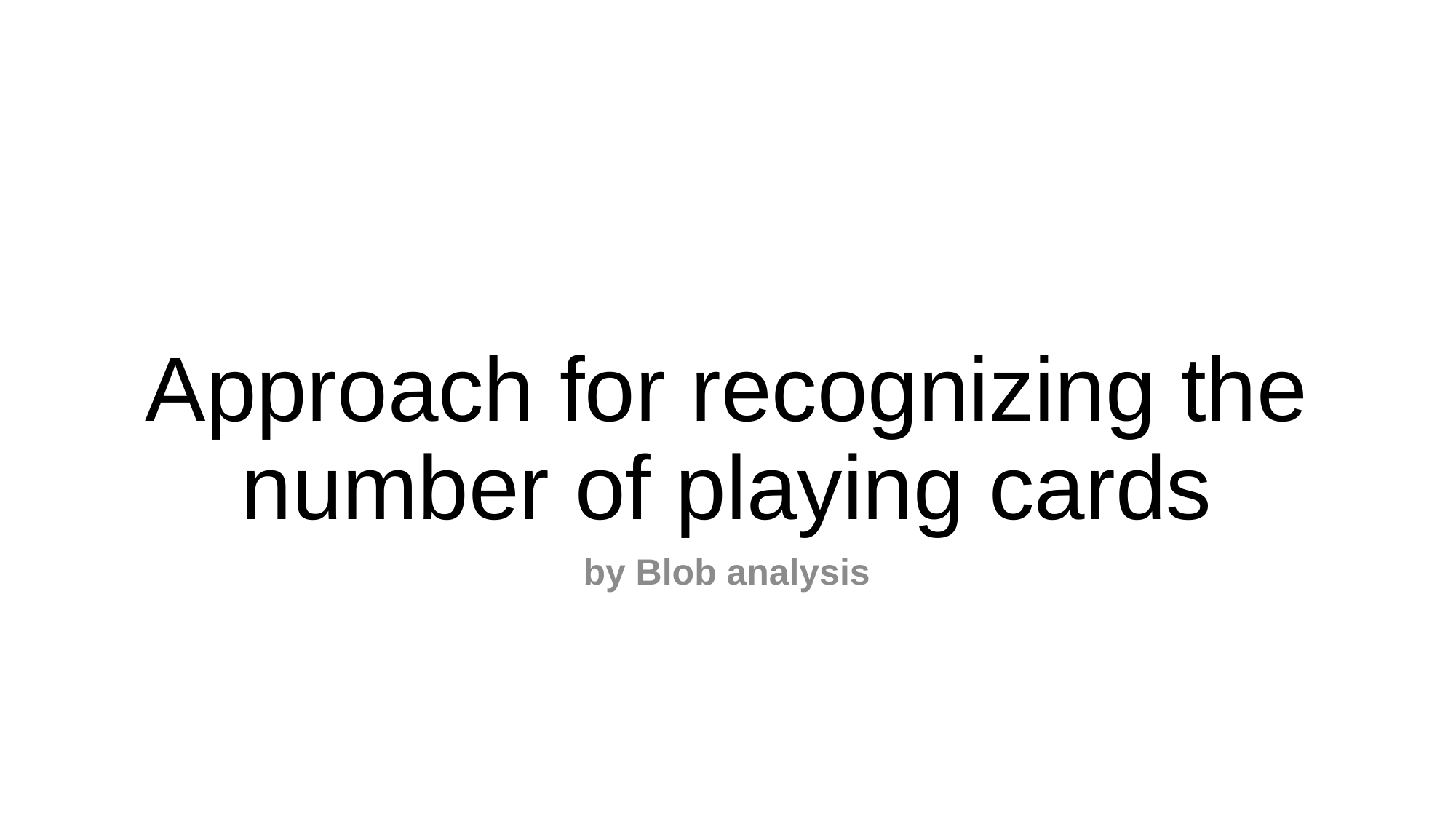

# Approach for recognizing the number of playing cards
by Blob analysis